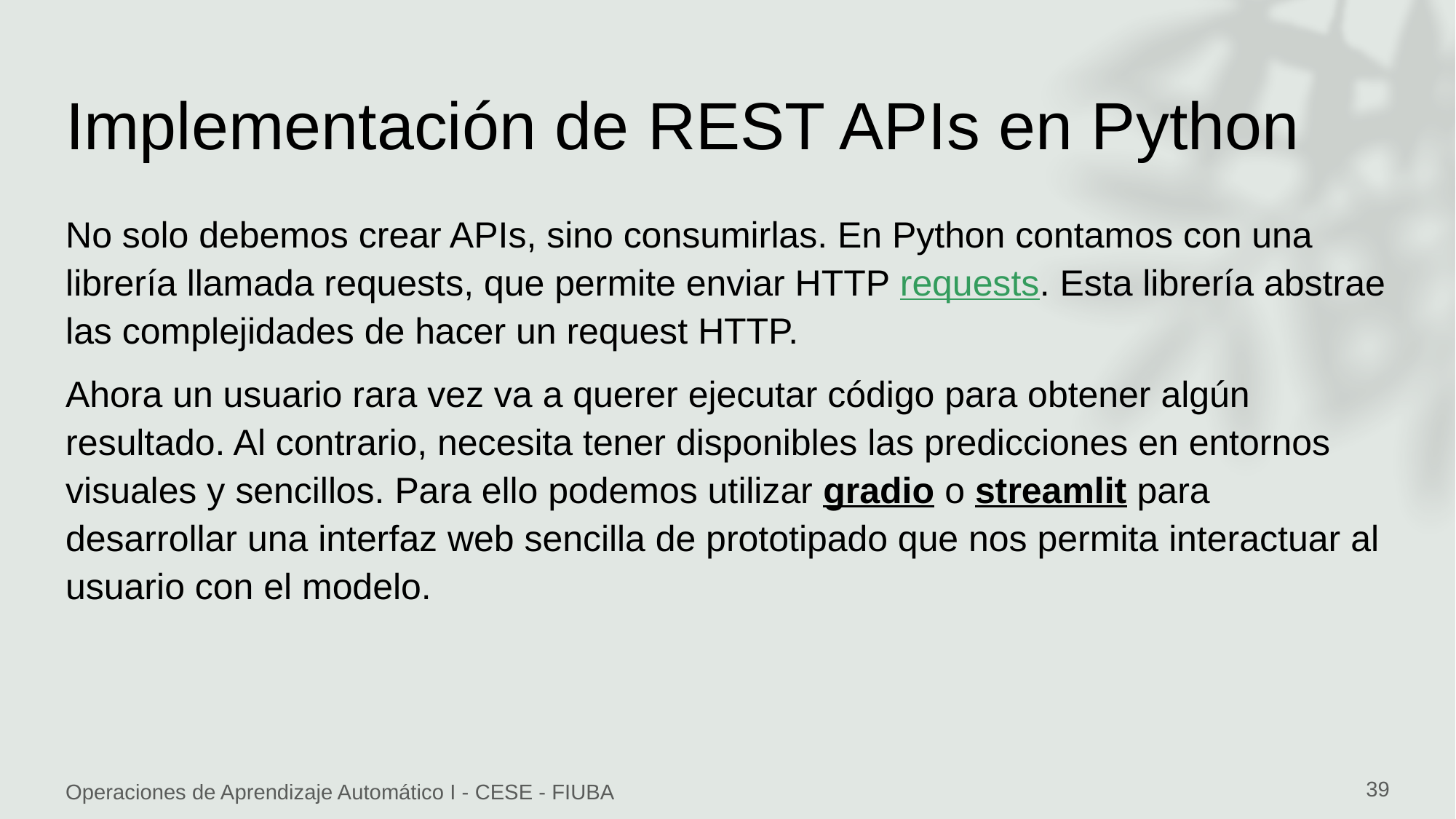

# Implementación de REST APIs en Python
No solo debemos crear APIs, sino consumirlas. En Python contamos con una librería llamada requests, que permite enviar HTTP requests. Esta librería abstrae las complejidades de hacer un request HTTP.
Ahora un usuario rara vez va a querer ejecutar código para obtener algún resultado. Al contrario, necesita tener disponibles las predicciones en entornos visuales y sencillos. Para ello podemos utilizar gradio o streamlit para desarrollar una interfaz web sencilla de prototipado que nos permita interactuar al usuario con el modelo.

39
Operaciones de Aprendizaje Automático I - CESE - FIUBA